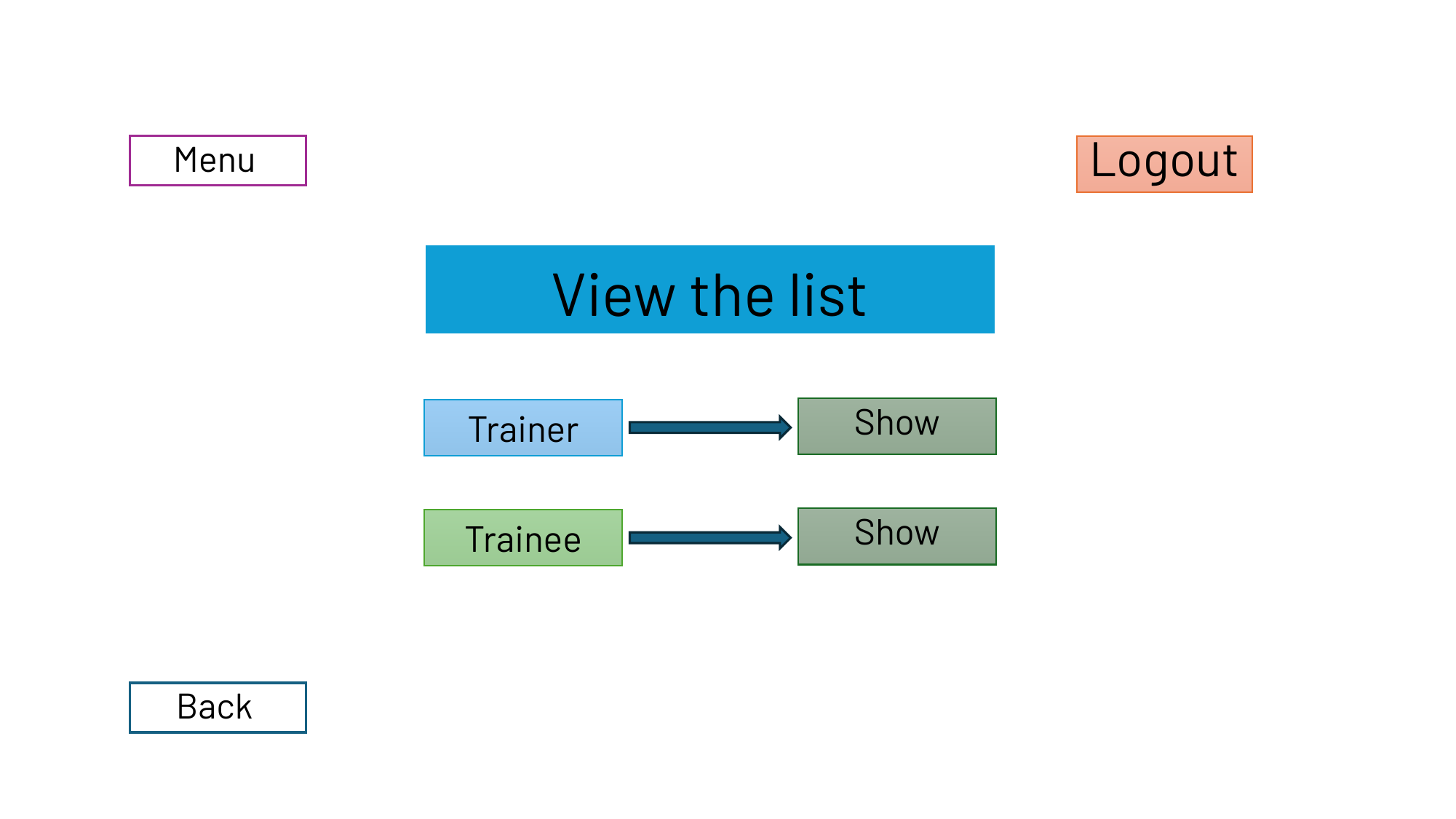

Menu
Logout
View the list
Show
# Trainer

Show
Trainee

Back